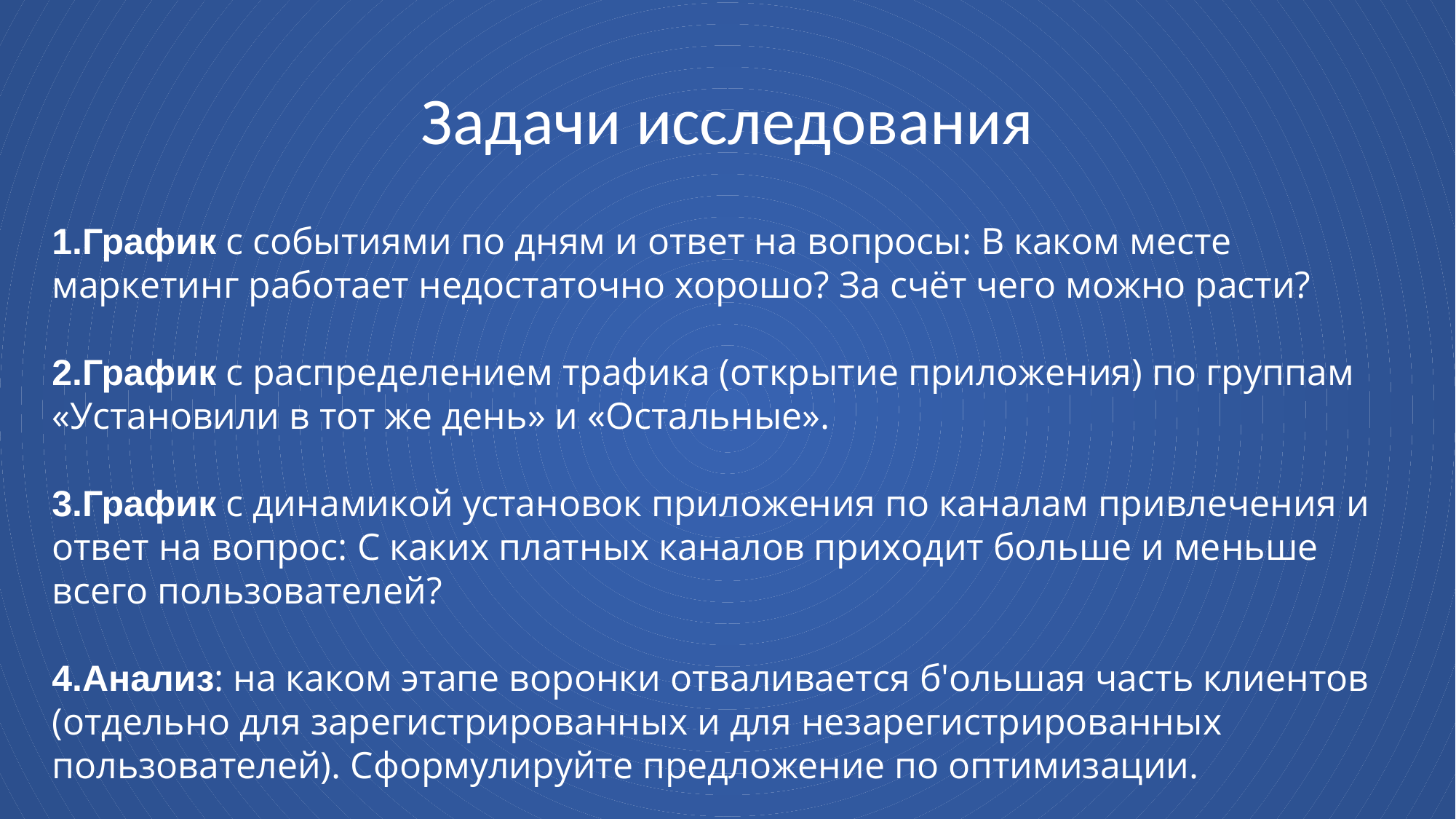

# Задачи исследования
График с событиями по дням и ответ на вопросы: В каком месте маркетинг работает недостаточно хорошо? За счёт чего можно расти?

График с распределением трафика (открытие приложения) по группам «Установили в тот же день» и «Остальные».

График с динамикой установок приложения по каналам привлечения и ответ на вопрос: С каких платных каналов приходит больше и меньше всего пользователей?

Анализ: на каком этапе воронки отваливается б'ольшая часть клиентов (отдельно для зарегистрированных и для незарегистрированных пользователей). Сформулируйте предложение по оптимизации.